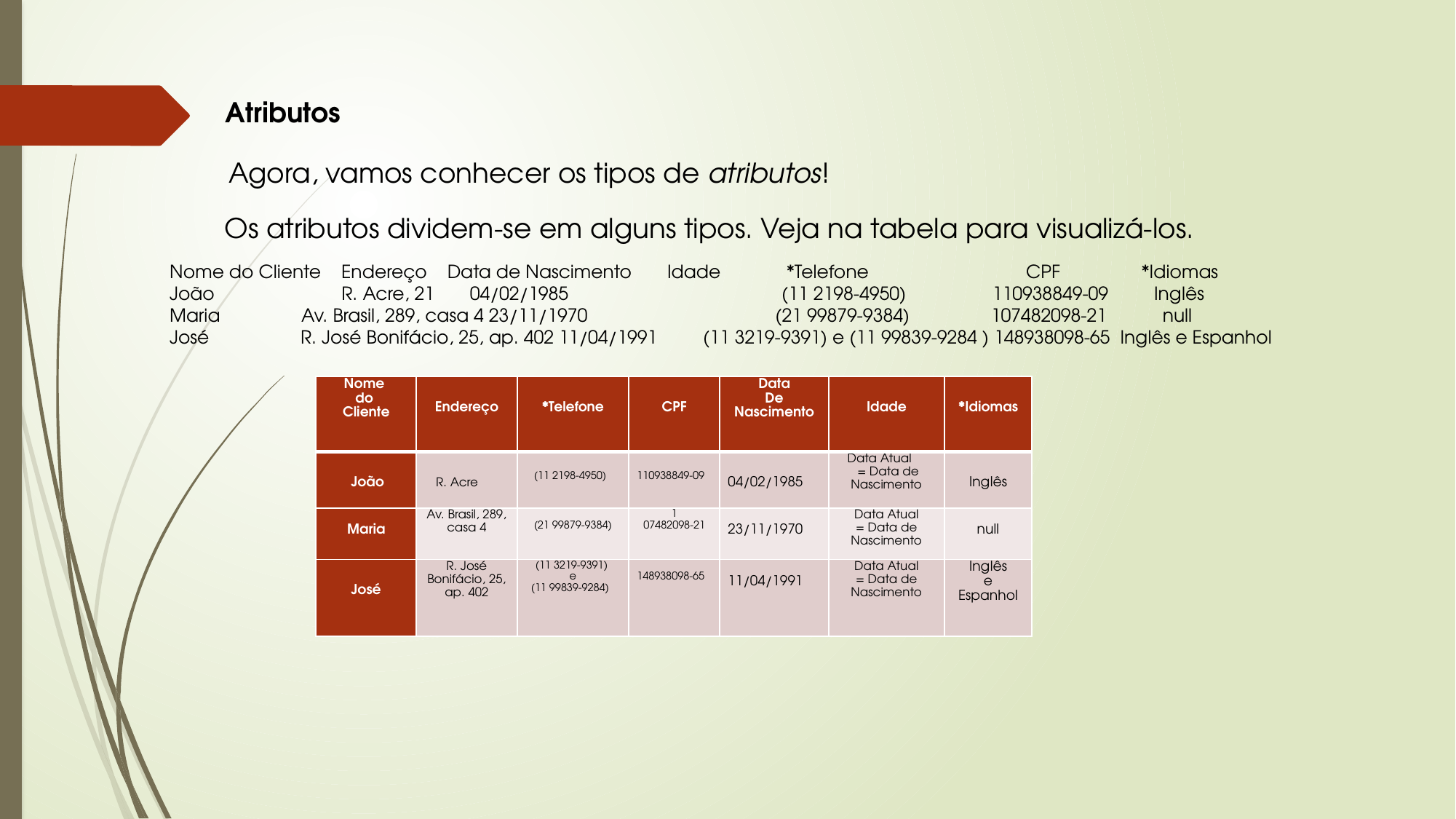

Atributos
Agora, vamos conhecer os tipos de atributos!
Os atributos dividem-se em alguns tipos. Veja na tabela para visualizá-los.
Nome do Cliente    Endereço    Data de Nascimento       Idade             *Telefone                               CPF                *Idiomas
João                         R. Acre, 21       04/02/1985                                          (11 2198-4950)                 110938849-09         Inglês
Maria                Av. Brasil, 289, casa 4 23/11/1970                                     (21 99879-9384)                107482098-21           null
José                  R. José Bonifácio, 25, ap. 402 11/04/1991         (11 3219-9391) e (11 99839-9284 ) 148938098-65  Inglês e Espanhol
| Nome do Cliente | Endereço | \*Telefone | CPF | Data De Nascimento | Idade | \*Idiomas |
| --- | --- | --- | --- | --- | --- | --- |
| João | R. Acre | (11 2198-4950) | 110938849-09 | 04/02/1985 | Data Atual = Data de Nascimento | Inglês |
| Maria | Av. Brasil, 289, casa 4 | (21 99879-9384) | 1 07482098-21 | 23/11/1970 | Data Atual = Data de Nascimento | null |
| José | R. José Bonifácio, 25, ap. 402 | (11 3219-9391) e (11 99839-9284) | 148938098-65 | 11/04/1991 | Data Atual = Data de Nascimento | Inglês e Espanhol |